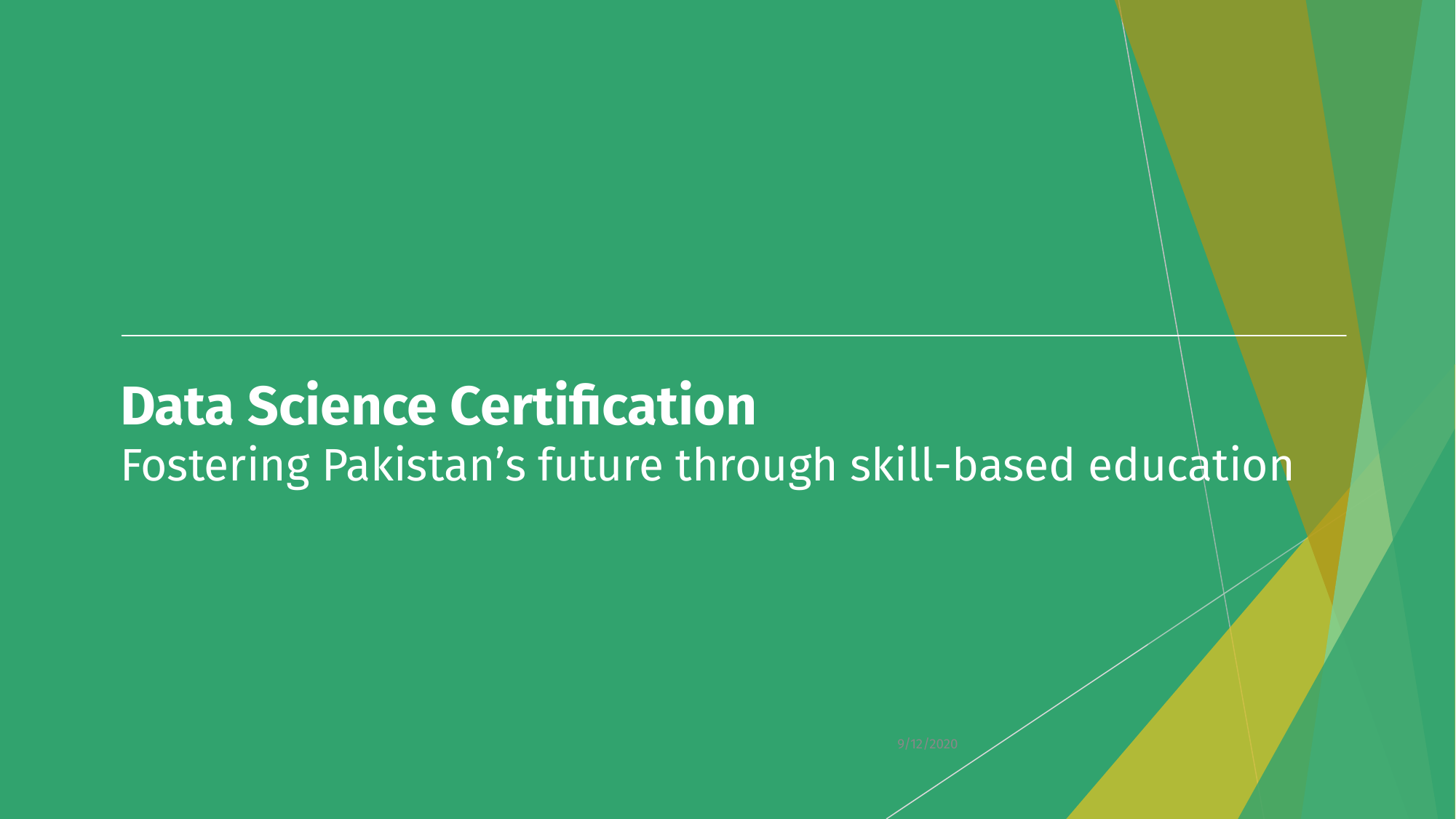

Data Science Certification
Fostering Pakistan’s future through skill-based education
9/12/2020
2